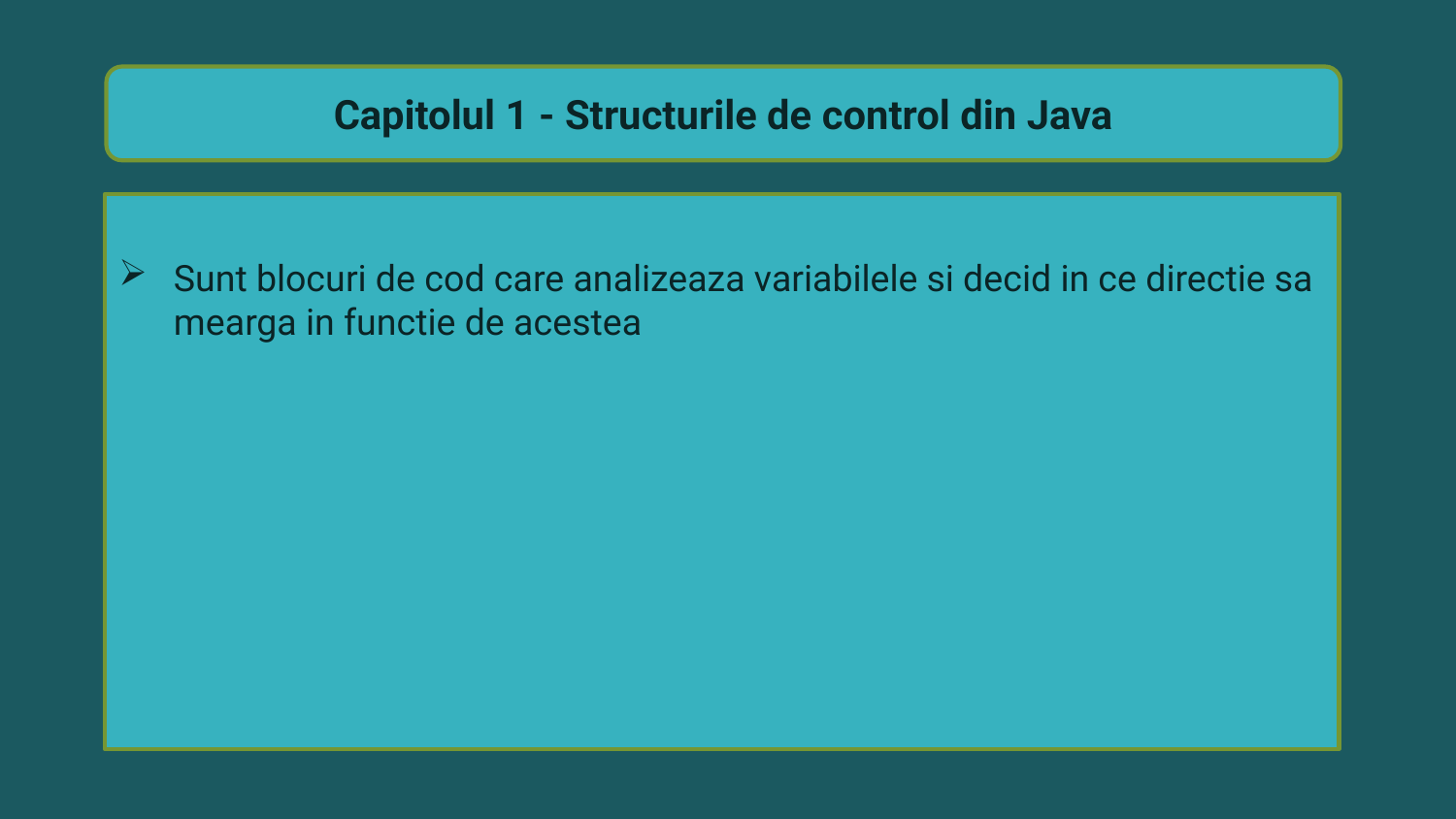

Capitolul 1 - Structurile de control din Java

Sunt blocuri de cod care analizeaza variabilele si decid in ce directie sa mearga in functie de acestea